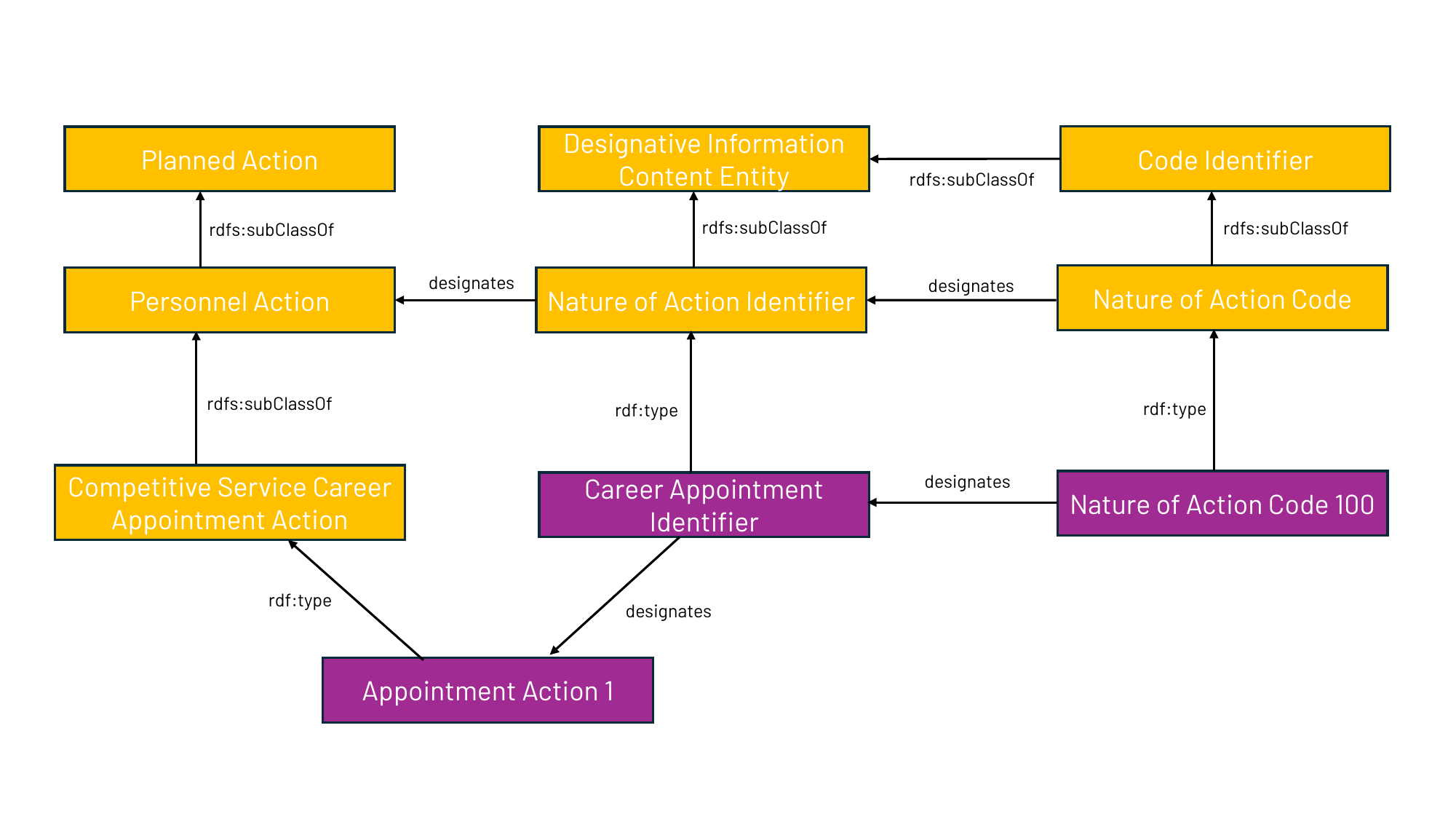

Code Identifier
Designative Information Content Entity
Planned Action
rdfs:subClassOf
rdfs:subClassOf
rdfs:subClassOf
rdfs:subClassOf
designates
Nature of Action Code
Personnel Action
Nature of Action Identifier
designates
rdfs:subClassOf
rdf:type
rdf:type
designates
Competitive Service Career Appointment Action
Nature of Action Code 100
Career Appointment Identifier
rdf:type
designates
Appointment Action 1